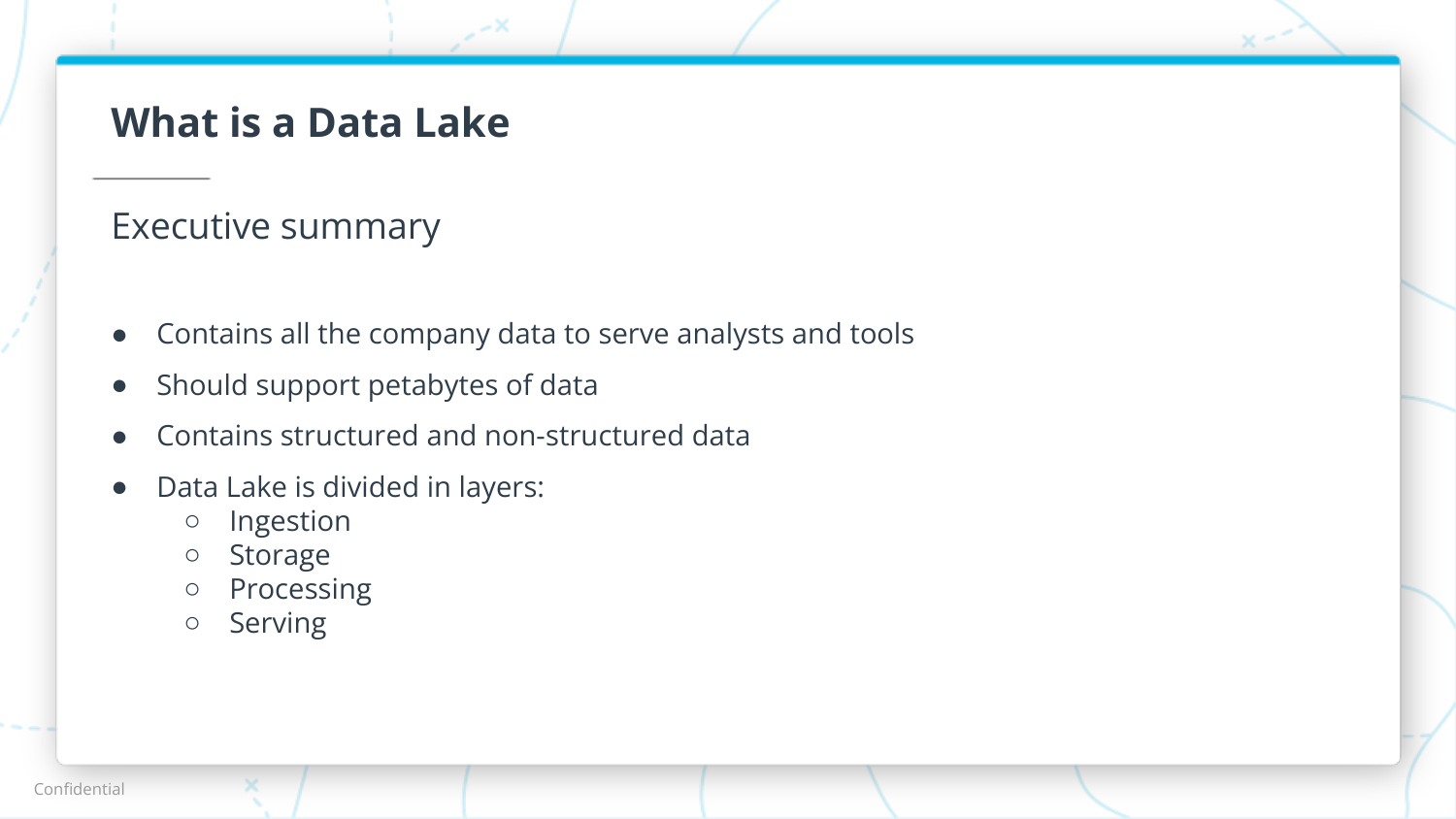

# What is a Data Lake
Executive summary
Contains all the company data to serve analysts and tools
Should support petabytes of data
Contains structured and non-structured data
Data Lake is divided in layers:
Ingestion
Storage
Processing
Serving